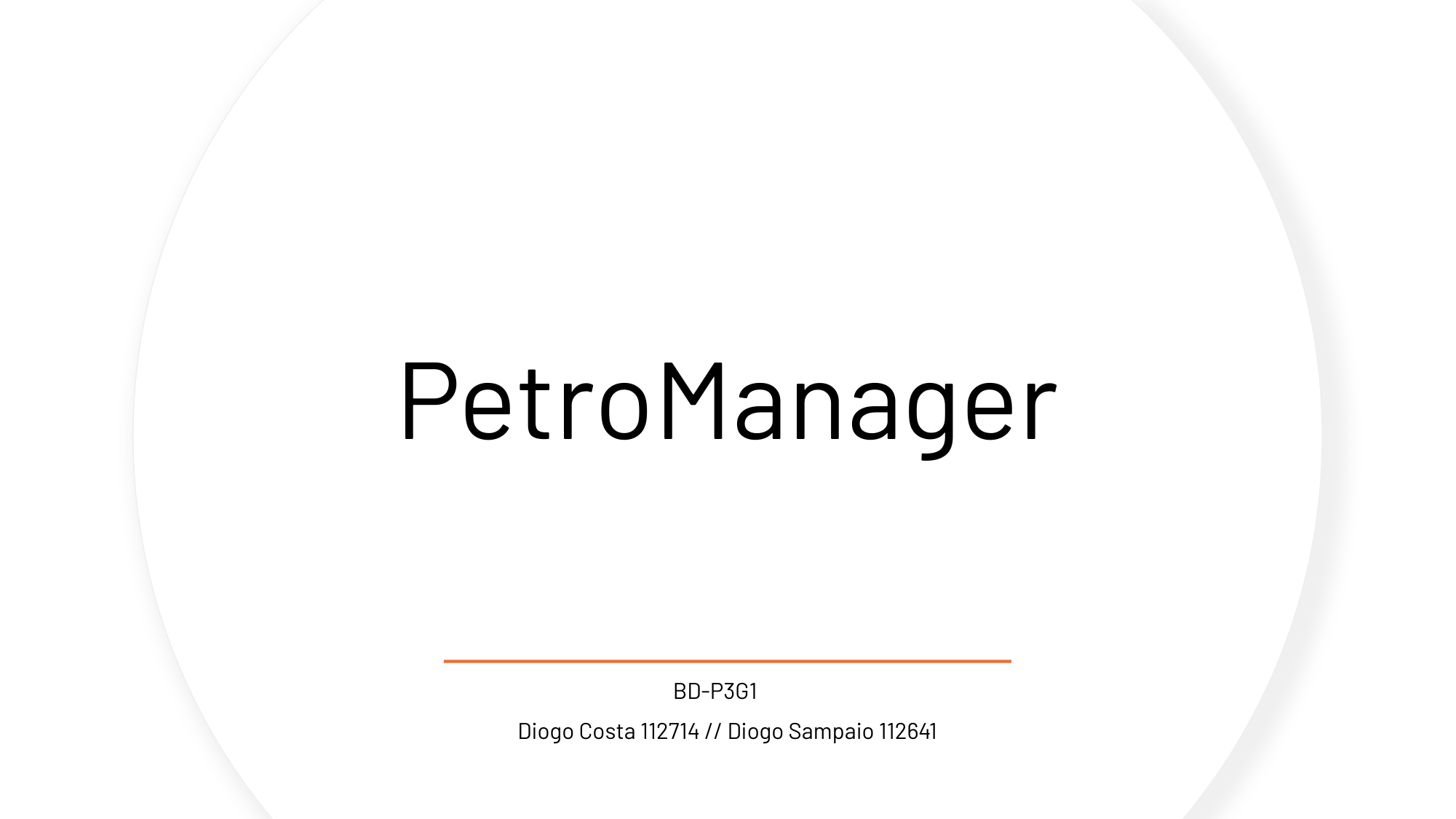

# PetroManager

BD-P3G1
Diogo Costa 112714 // Diogo Sampaio 112641